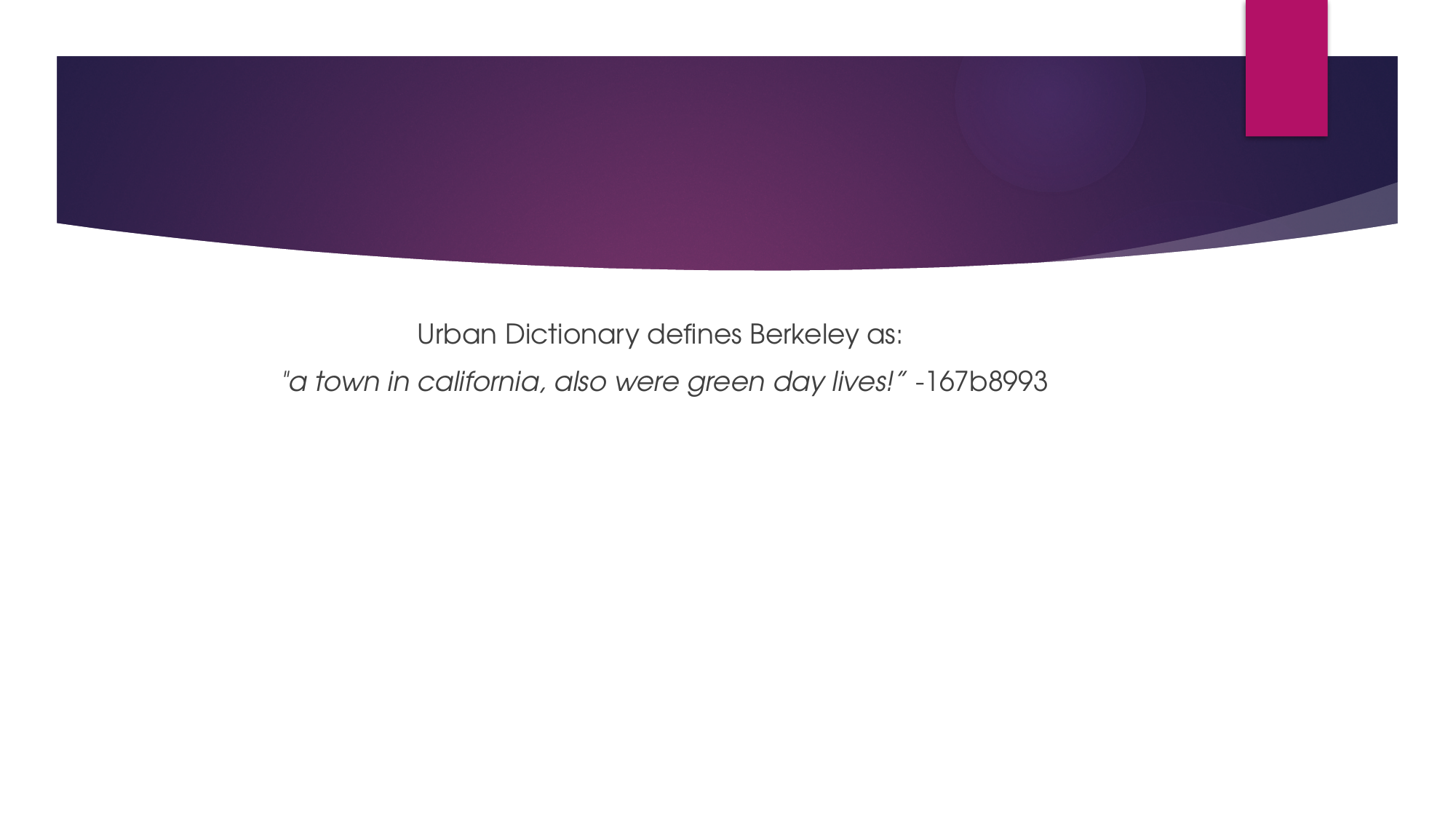

#
Urban Dictionary defines Berkeley as:
"a town in california, also were green day lives!” -167b8993